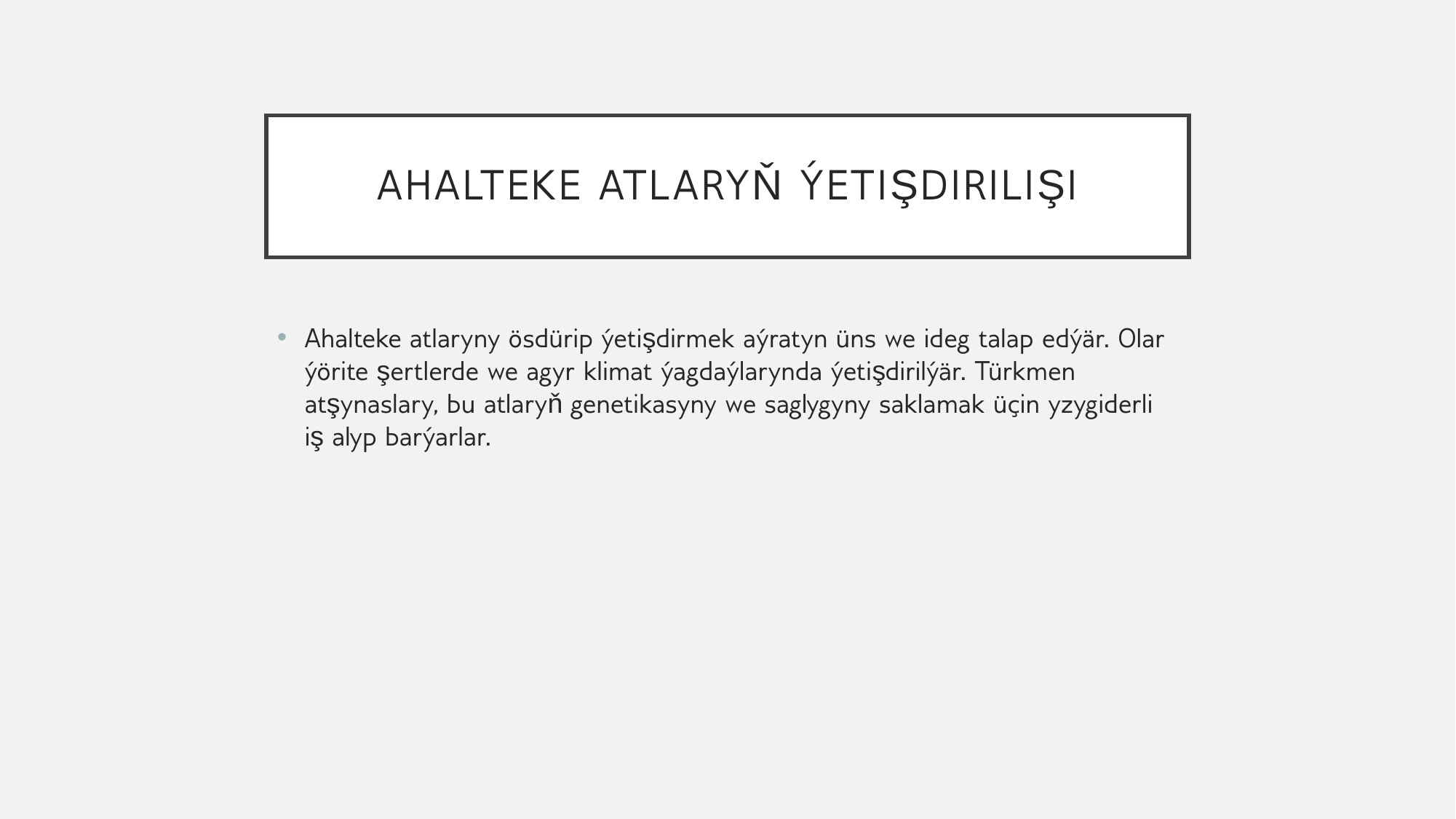

# AHALTEKE ATLARYŇ ÝETIŞDIRILIŞI
Ahalteke atlaryny ösdürip ýetişdirmek aýratyn üns we ideg talap edýär. Olar ýörite şertlerde we agyr klimat ýagdaýlarynda ýetişdirilýär. Türkmen atşynaslary, bu atlaryň genetikasyny we saglygyny saklamak üçin yzygiderli iş alyp barýarlar.